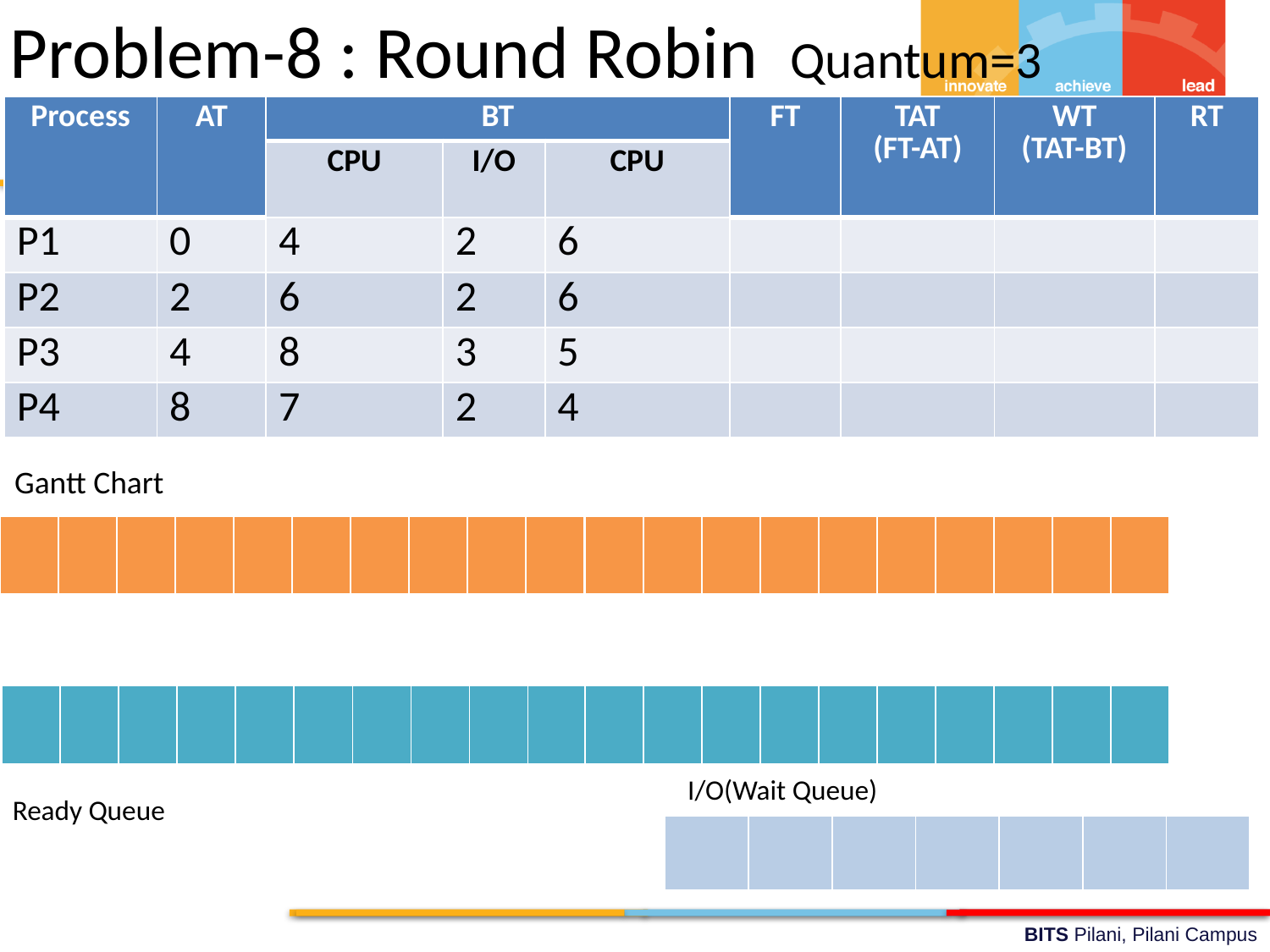

Problem-8 : Round Robin  Quantum=3
| Process | AT | BT |  |  | FT | TAT (FT-AT) | WT (TAT-BT) | RT |
| --- | --- | --- | --- | --- | --- | --- | --- | --- |
|  |  | CPU | I/O | CPU |  |  |  |  |
| P1 | 0 | 4 | 2 | 6 |  |  |  |  |
| P2 | 2 | 6 | 2 | 6 |  |  |  |  |
| P3 | 4 | 8 | 3 | 5 |  |  |  |  |
| P4 | 8 | 7 | 2 | 4 |  |  |  |  |
Gantt Chart
|  |  |  |  |  |  |  |  |  |  |
| --- | --- | --- | --- | --- | --- | --- | --- | --- | --- |
|  |  |  |  |  |  |  |  |  |  |
| --- | --- | --- | --- | --- | --- | --- | --- | --- | --- |
|  |  |  |  |  |  |  |  |  |  |
| --- | --- | --- | --- | --- | --- | --- | --- | --- | --- |
|  |  |  |  |  |  |  |  |  |  |
| --- | --- | --- | --- | --- | --- | --- | --- | --- | --- |
I/O(Wait Queue)
Ready Queue
|  |  |  |  |  |  |  |
| --- | --- | --- | --- | --- | --- | --- |